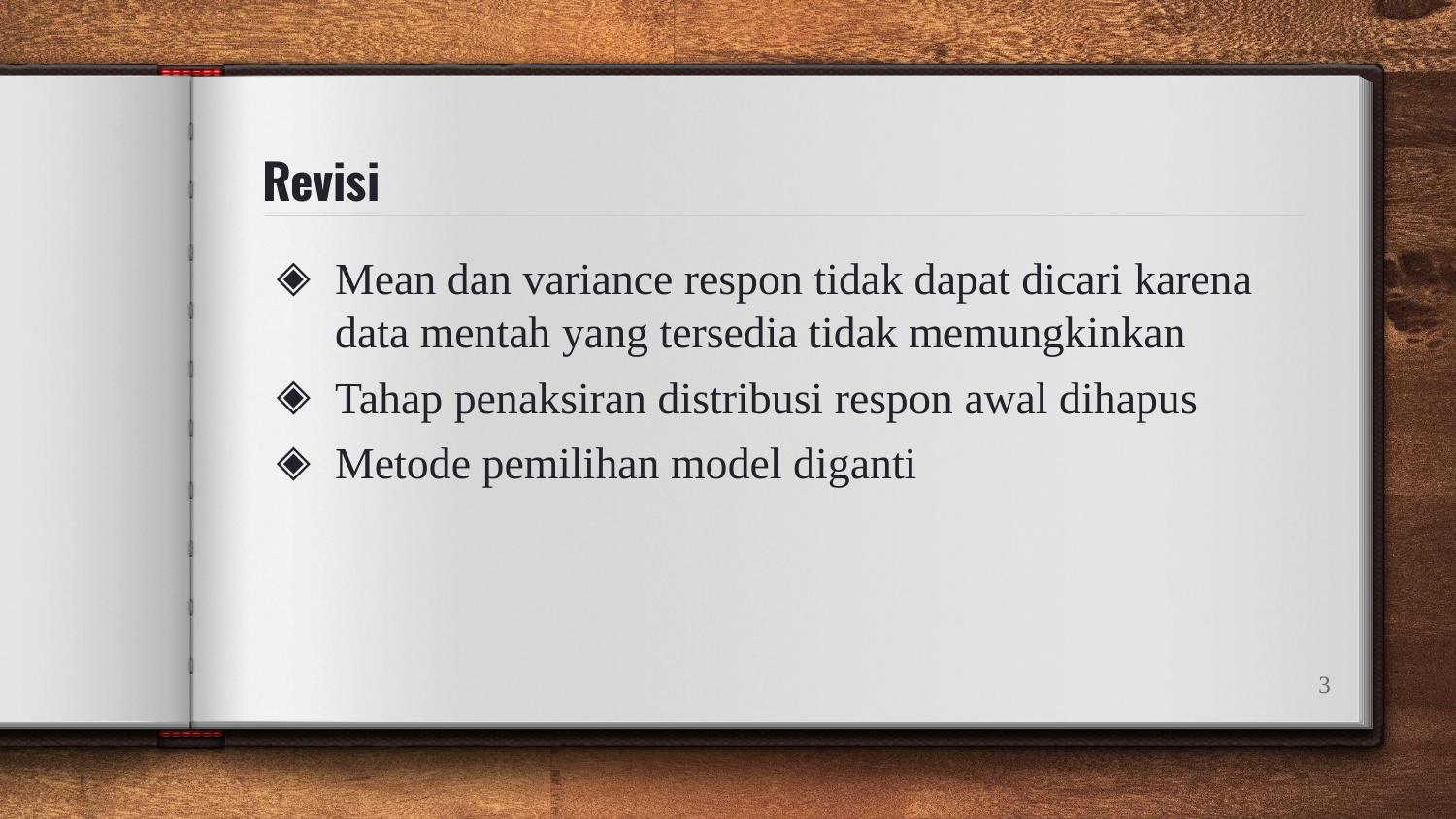

# Revisi
Mean dan variance respon tidak dapat dicari karena data mentah yang tersedia tidak memungkinkan
Tahap penaksiran distribusi respon awal dihapus
Metode pemilihan model diganti
3